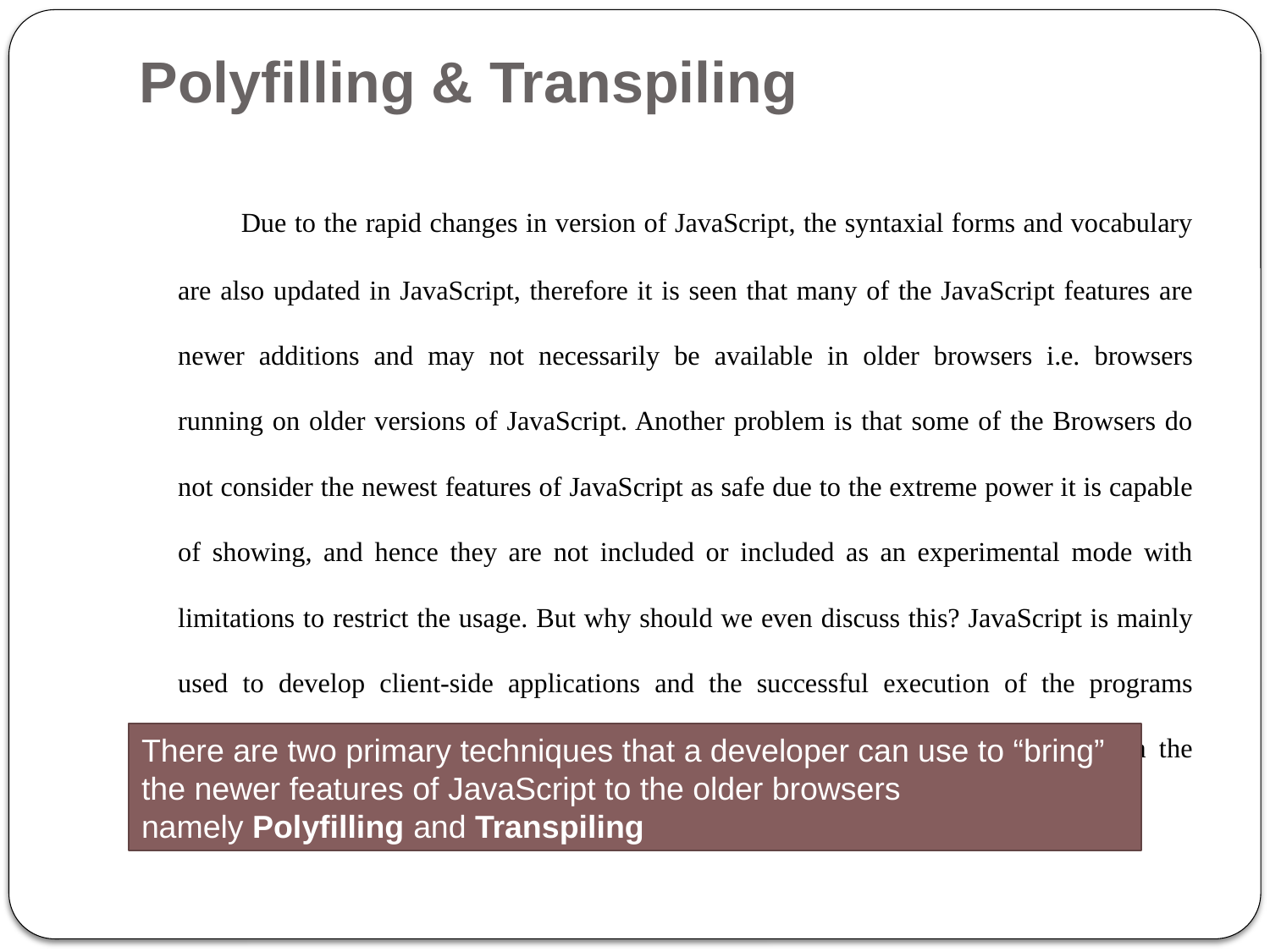

# Polyfilling & Transpiling
         Due to the rapid changes in version of JavaScript, the syntaxial forms and vocabulary are also updated in JavaScript, therefore it is seen that many of the JavaScript features are newer additions and may not necessarily be available in older browsers i.e. browsers running on older versions of JavaScript. Another problem is that some of the Browsers do not consider the newest features of JavaScript as safe due to the extreme power it is capable of showing, and hence they are not included or included as an experimental mode with limitations to restrict the usage. But why should we even discuss this? JavaScript is mainly used to develop client-side applications and the successful execution of the programs partially depend on the client’s machine i.e. the version of JavaScript available on the browser of the client.
There are two primary techniques that a developer can use to “bring” the newer features of JavaScript to the older browsers namely Polyfilling and Transpiling